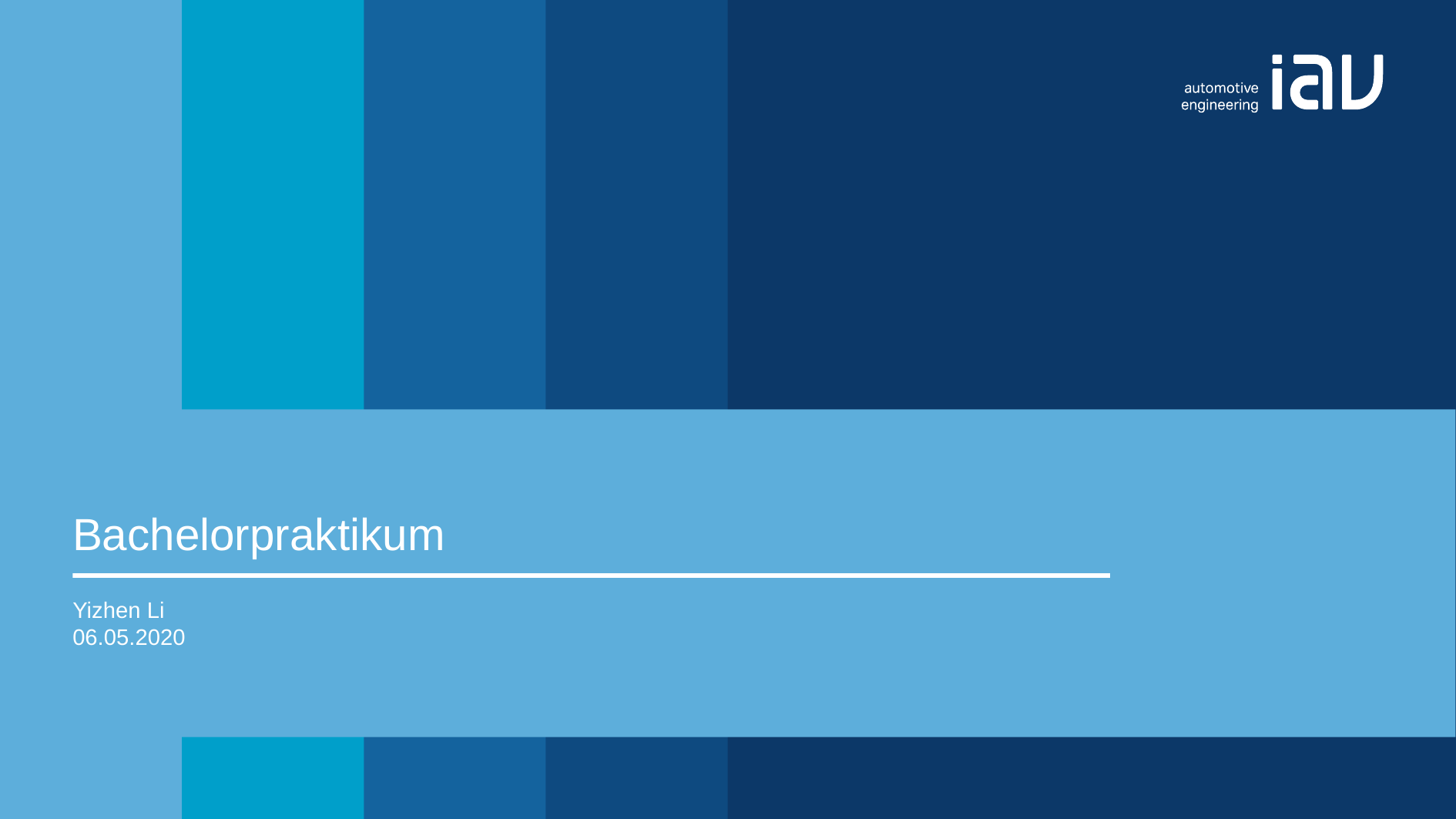

Hinweis
Um die Gestaltungsmöglichkeiten bei der Arbeit mit unseren IAV-Präsentationsvorlagen optimal auszuschöpfen
und Designvorgaben einzuhalten, finden Sie im Intranet wichtige Gestaltungstipps und Beispielfolien:
https://intranet.iavgroup.local/c-cm1/de/leistungen/powerpoint/gestaltungsregeln.html
# Bachelorpraktikum
Yizhen Li
06.05.2020
1
IAV  05/2020  TP-D81 Yizhen Li Status: freigegeben, vertraulich